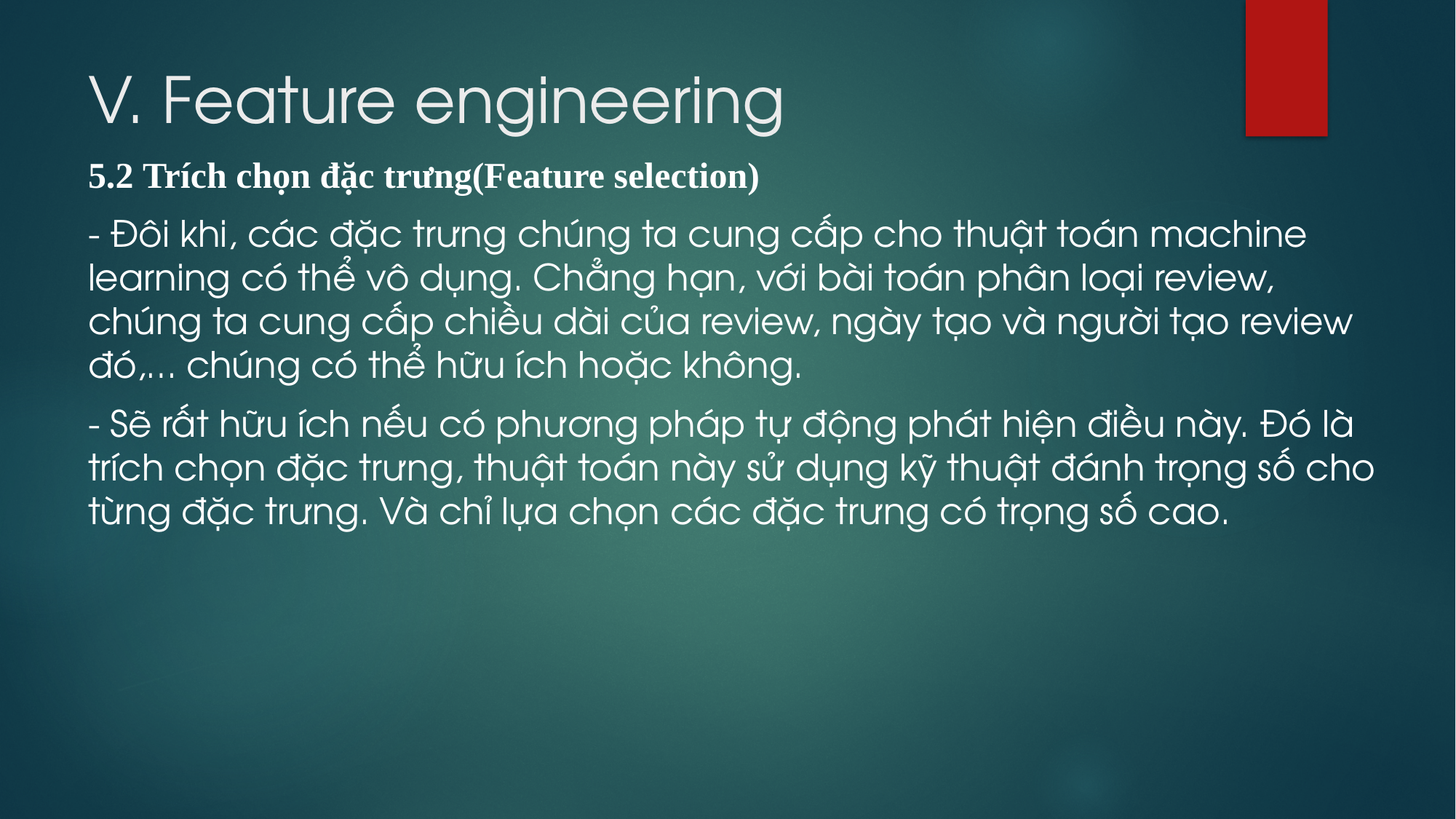

# V. Feature engineering
5.2 Trích chọn đặc trưng(Feature selection)
- Đôi khi, các đặc trưng chúng ta cung cấp cho thuật toán machine learning có thể vô dụng. Chẳng hạn, với bài toán phân loại review, chúng ta cung cấp chiều dài của review, ngày tạo và người tạo review đó,… chúng có thể hữu ích hoặc không.
- Sẽ rất hữu ích nếu có phương pháp tự động phát hiện điều này. Đó là trích chọn đặc trưng, thuật toán này sử dụng kỹ thuật đánh trọng số cho từng đặc trưng. Và chỉ lựa chọn các đặc trưng có trọng số cao.